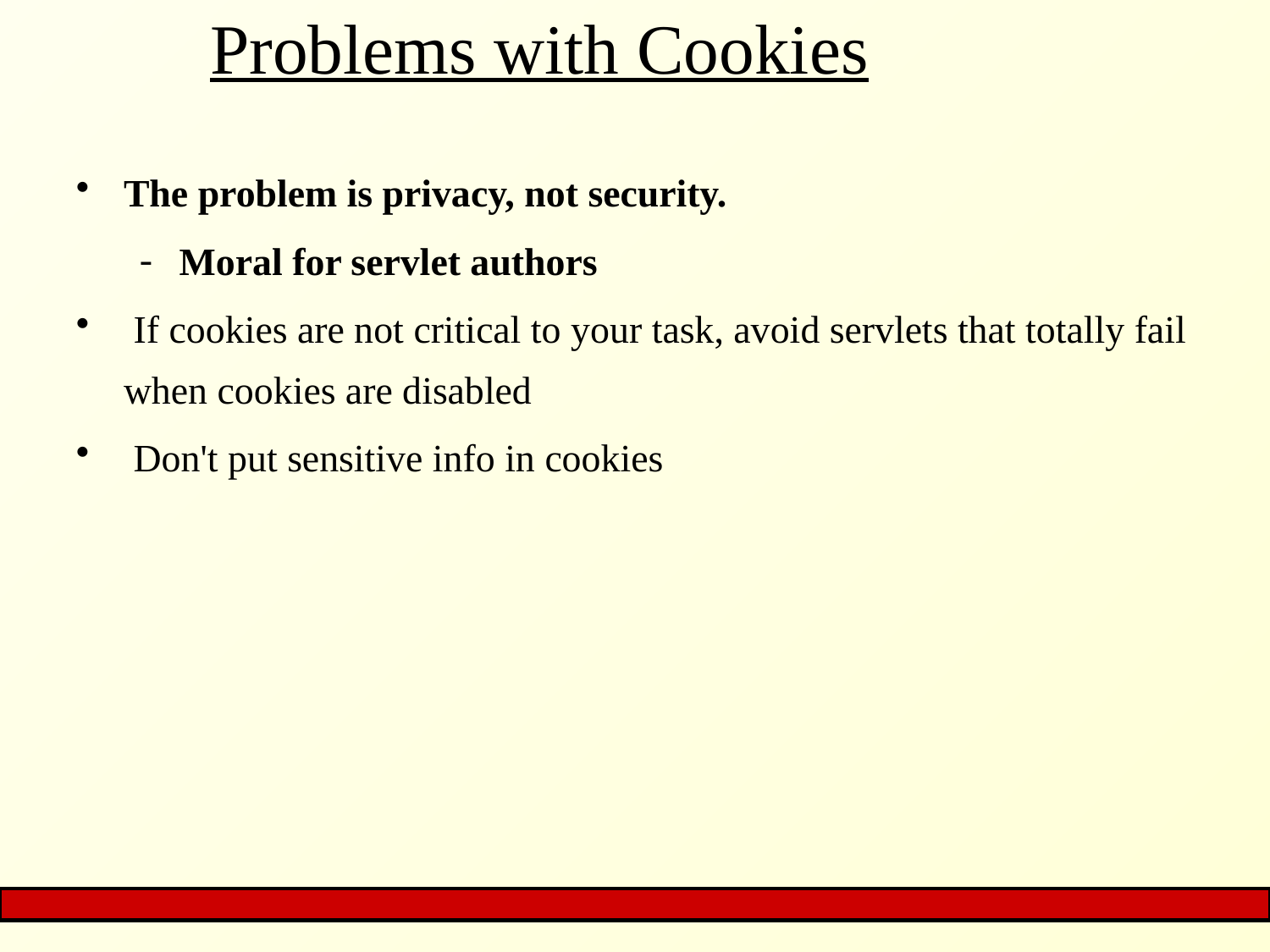

# Problems with Cookies
The problem is privacy, not security.
Moral for servlet authors
 If cookies are not critical to your task, avoid servlets that totally fail when cookies are disabled
 Don't put sensitive info in cookies